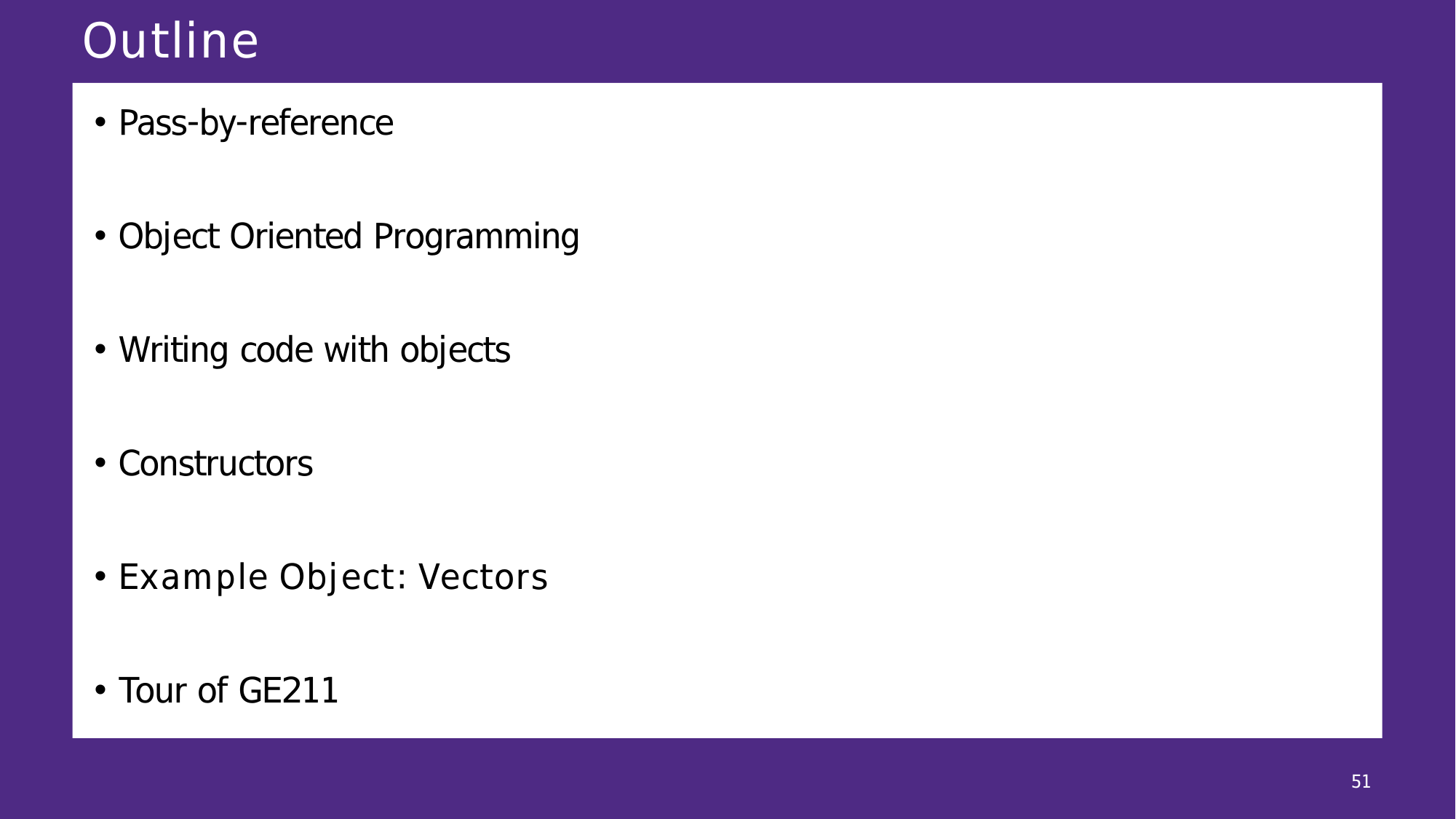

# Outline
Pass-by-reference

Object Oriented Programming

Writing code with objects

Constructors

Example Object: Vectors

Tour of GE211
51